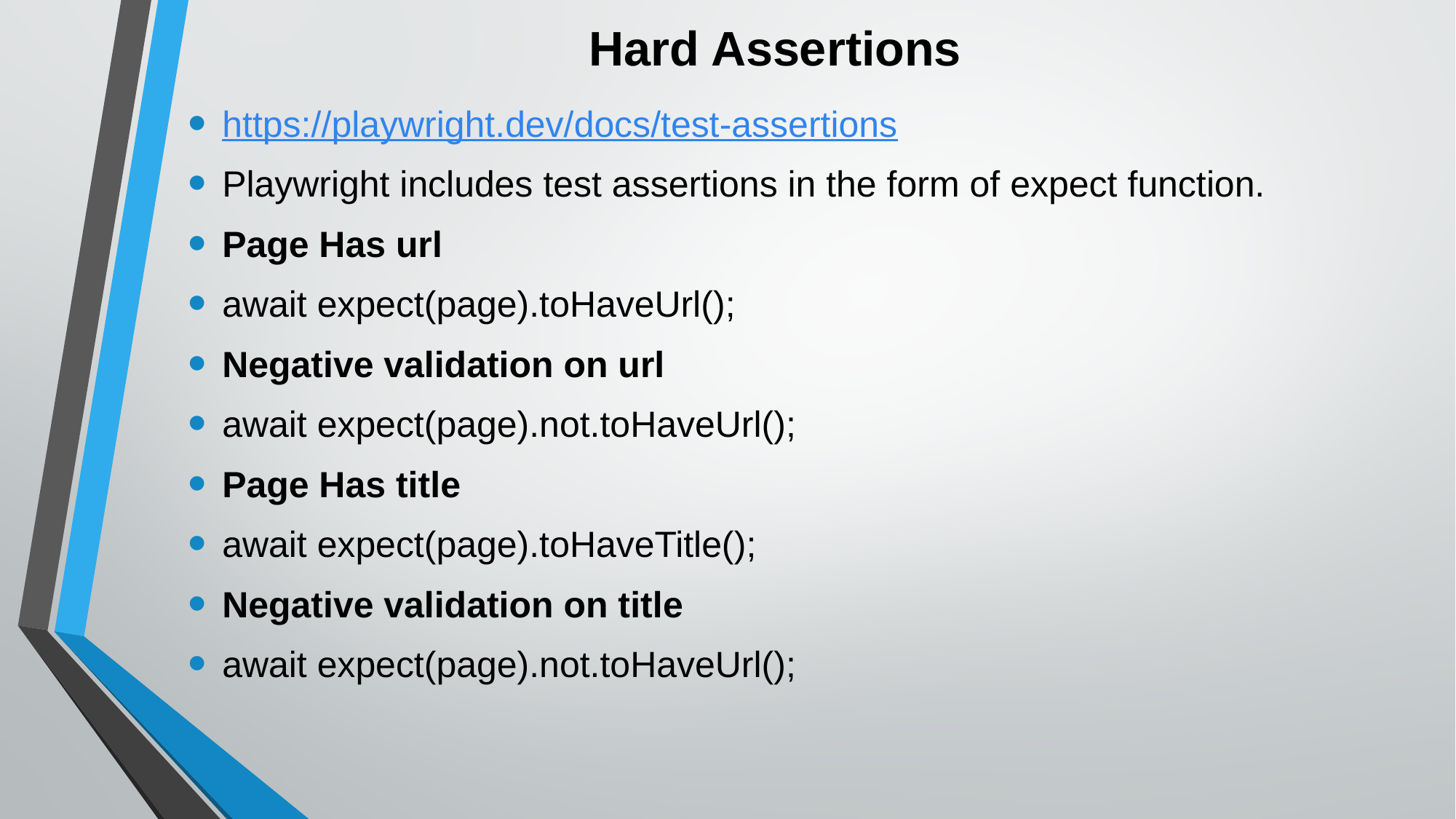

# Hard Assertions
https://playwright.dev/docs/test-assertions
Playwright includes test assertions in the form of expect function.
Page Has url
await expect(page).toHaveUrl();
Negative validation on url
await expect(page).not.toHaveUrl();
Page Has title
await expect(page).toHaveTitle();
Negative validation on title
await expect(page).not.toHaveUrl();